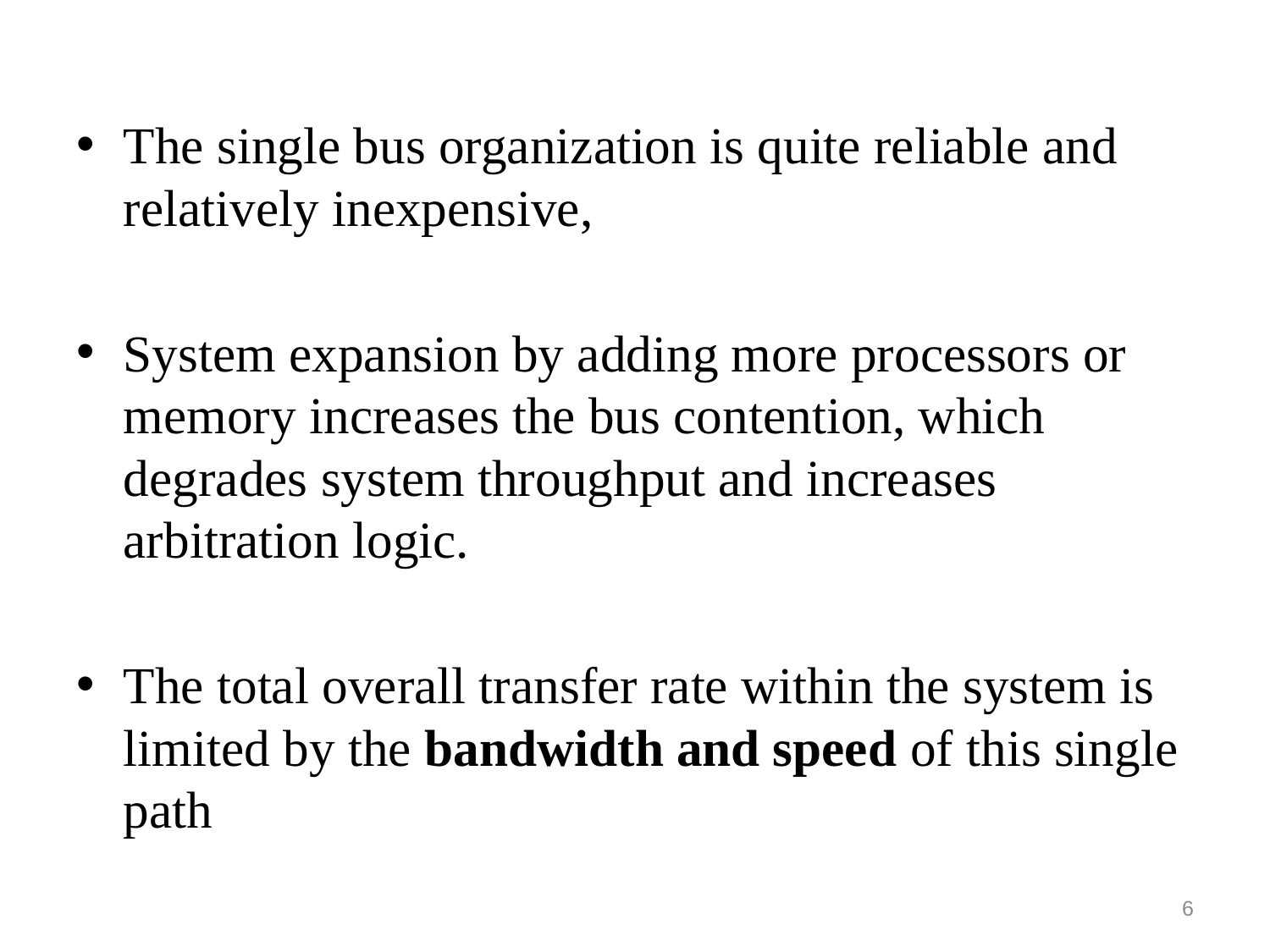

The single bus organization is quite reliable and relatively inexpensive,

System expansion by adding more processors or memory increases the bus contention, which degrades system throughput and increases arbitration logic.

The total overall transfer rate within the system is limited by the bandwidth and speed of this single path
6